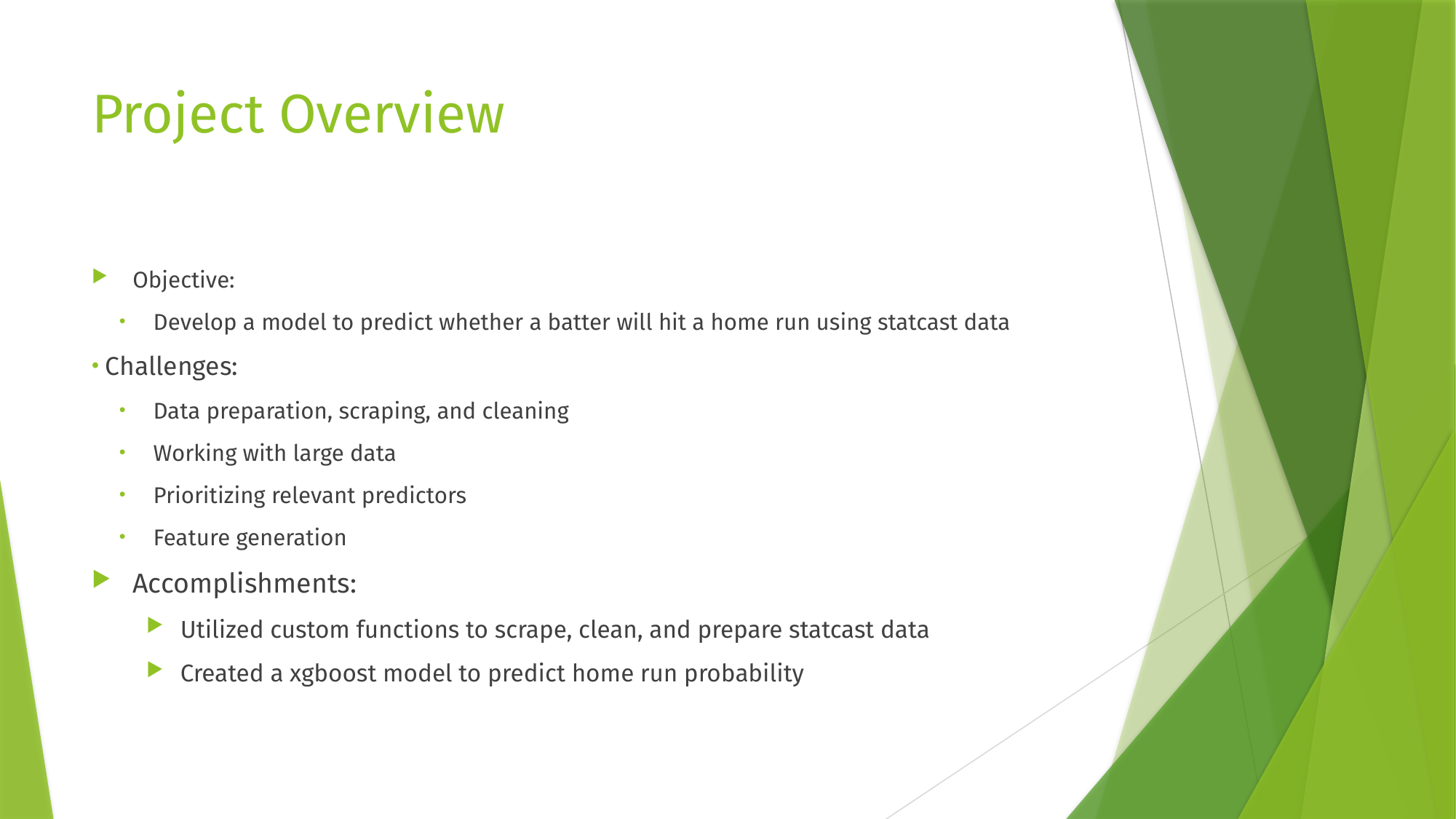

# Project Overview
Objective:
Develop a model to predict whether a batter will hit a home run using statcast data
Challenges:
Data preparation, scraping, and cleaning
Working with large data
Prioritizing relevant predictors
Feature generation
Accomplishments:
Utilized custom functions to scrape, clean, and prepare statcast data
Created a xgboost model to predict home run probability